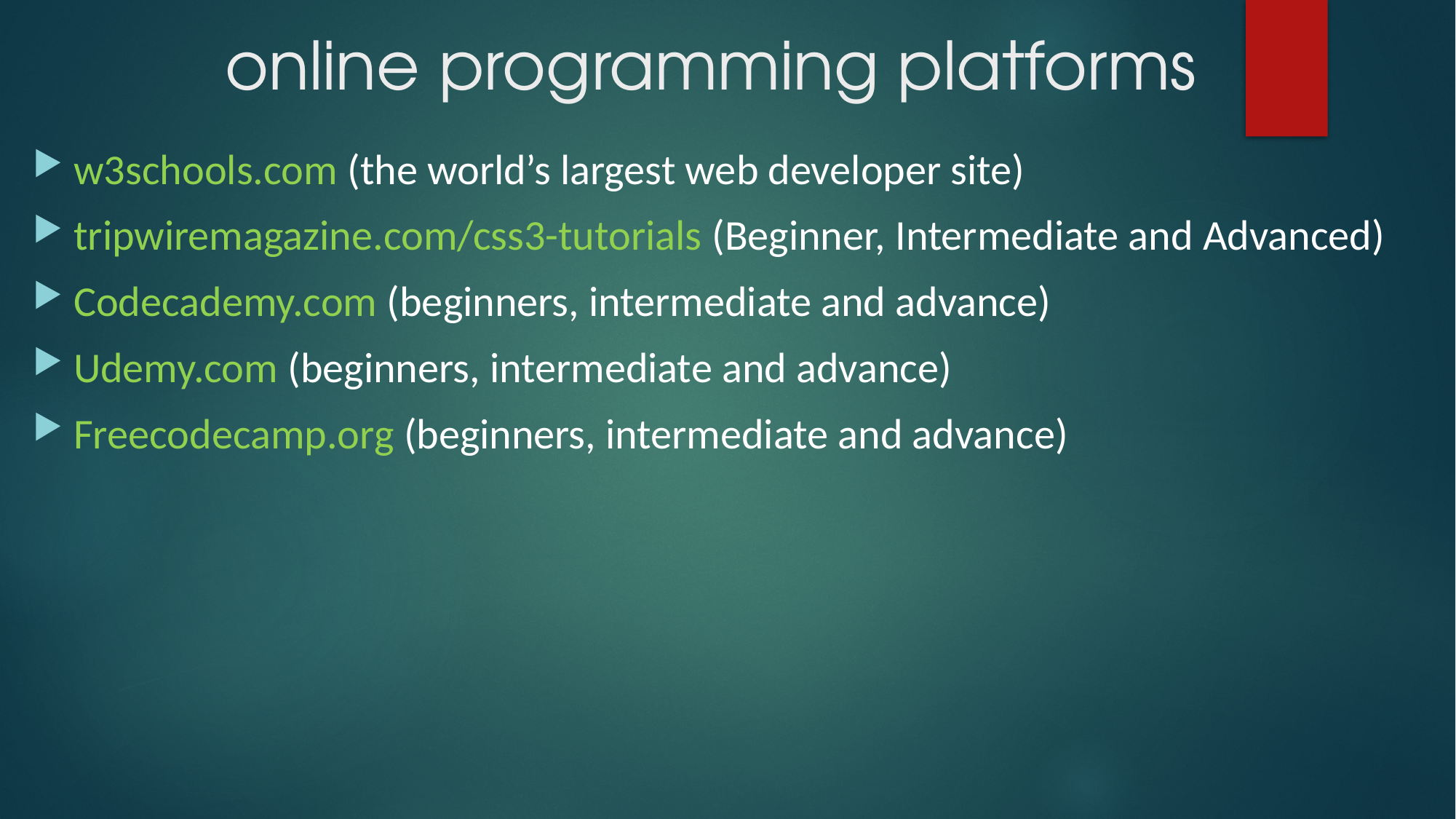

# online programming platforms
w3schools.com (the world’s largest web developer site)
tripwiremagazine.com/css3-tutorials (Beginner, Intermediate and Advanced)
Codecademy.com (beginners, intermediate and advance)
Udemy.com (beginners, intermediate and advance)
Freecodecamp.org (beginners, intermediate and advance)